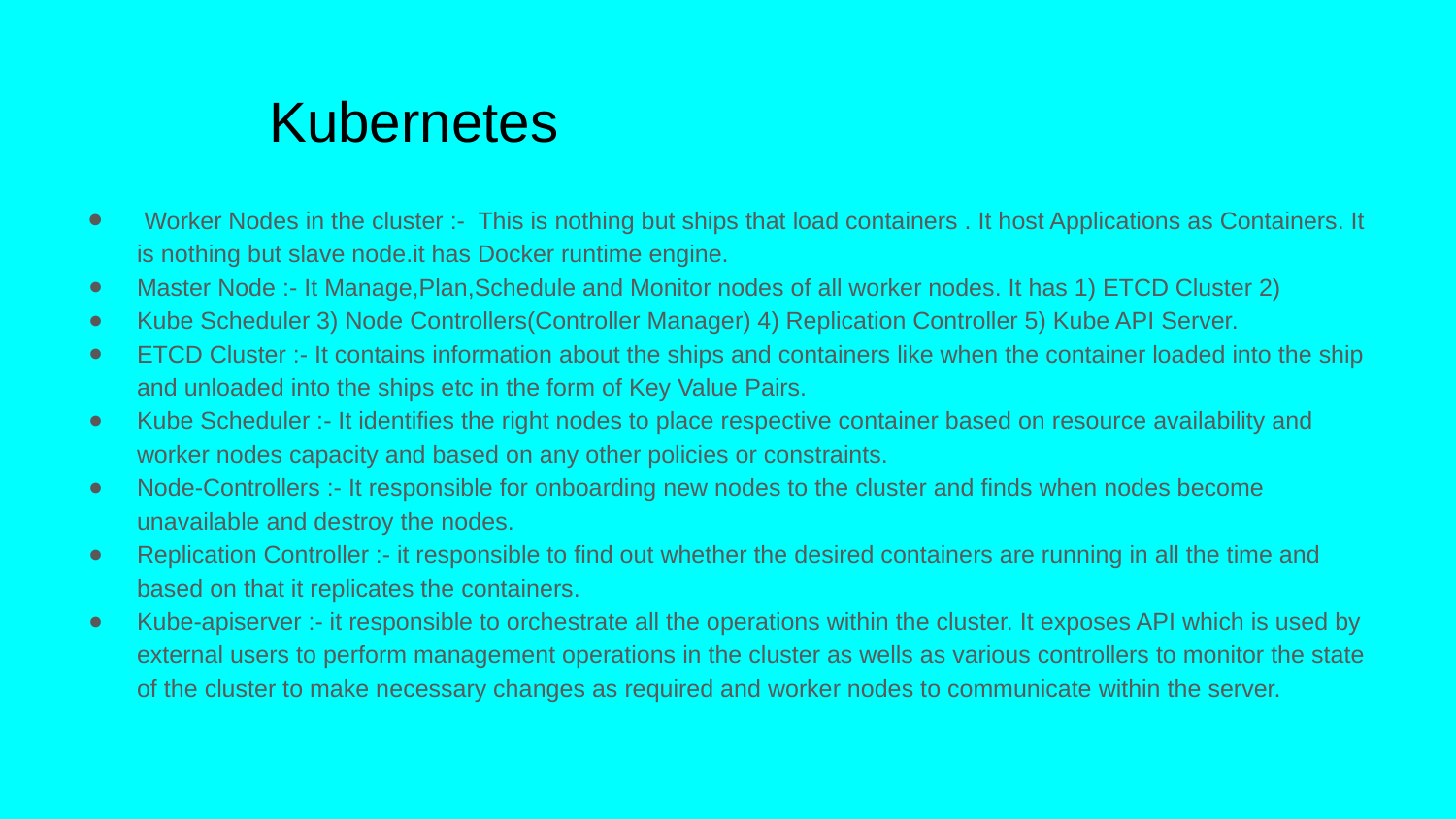

# Kubernetes
 Worker Nodes in the cluster :-  This is nothing but ships that load containers . It host Applications as Containers. It is nothing but slave node.it has Docker runtime engine.
Master Node :- It Manage,Plan,Schedule and Monitor nodes of all worker nodes. It has 1) ETCD Cluster 2)
Kube Scheduler 3) Node Controllers(Controller Manager) 4) Replication Controller 5) Kube API Server.
ETCD Cluster :- It contains information about the ships and containers like when the container loaded into the ship and unloaded into the ships etc in the form of Key Value Pairs.
Kube Scheduler :- It identifies the right nodes to place respective container based on resource availability and worker nodes capacity and based on any other policies or constraints.
Node-Controllers :- It responsible for onboarding new nodes to the cluster and finds when nodes become unavailable and destroy the nodes.
Replication Controller :- it responsible to find out whether the desired containers are running in all the time and based on that it replicates the containers.
Kube-apiserver :- it responsible to orchestrate all the operations within the cluster. It exposes API which is used by external users to perform management operations in the cluster as wells as various controllers to monitor the state of the cluster to make necessary changes as required and worker nodes to communicate within the server.